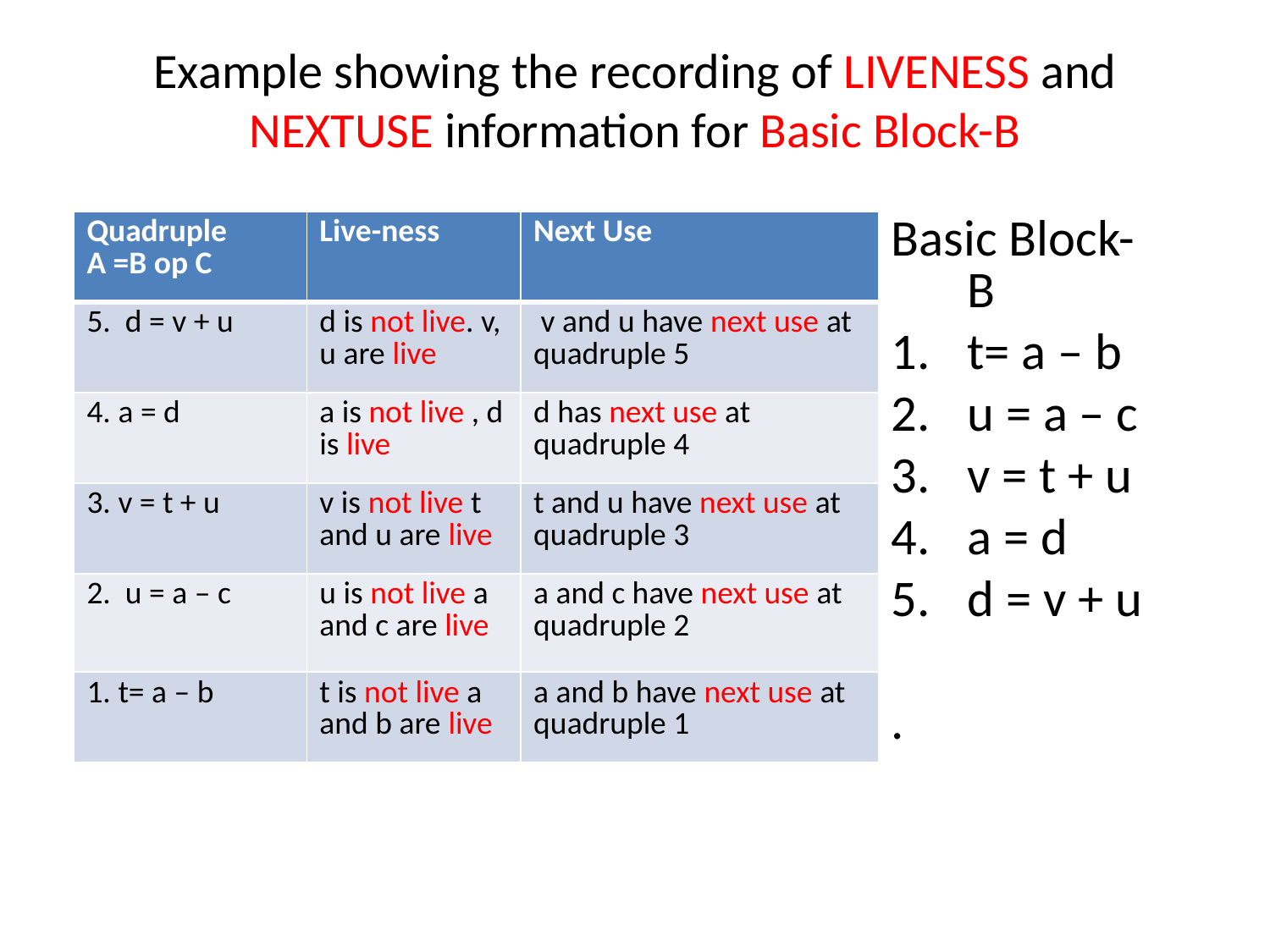

# Example showing the recording of LIVENESS and NEXTUSE information for Basic Block-B
Basic Block-B
t= a – b
u = a – c
v = t + u
a = d
d = v + u

.

| Quadruple A =B op C | Live-ness | Next Use |
| --- | --- | --- |
| 5. d = v + u | d is not live. v, u are live | v and u have next use at quadruple 5 |
| 4. a = d | a is not live , d is live | d has next use at quadruple 4 |
| 3. v = t + u | v is not live t and u are live | t and u have next use at quadruple 3 |
| 2. u = a – c | u is not live a and c are live | a and c have next use at quadruple 2 |
| 1. t= a – b | t is not live a and b are live | a and b have next use at quadruple 1 |